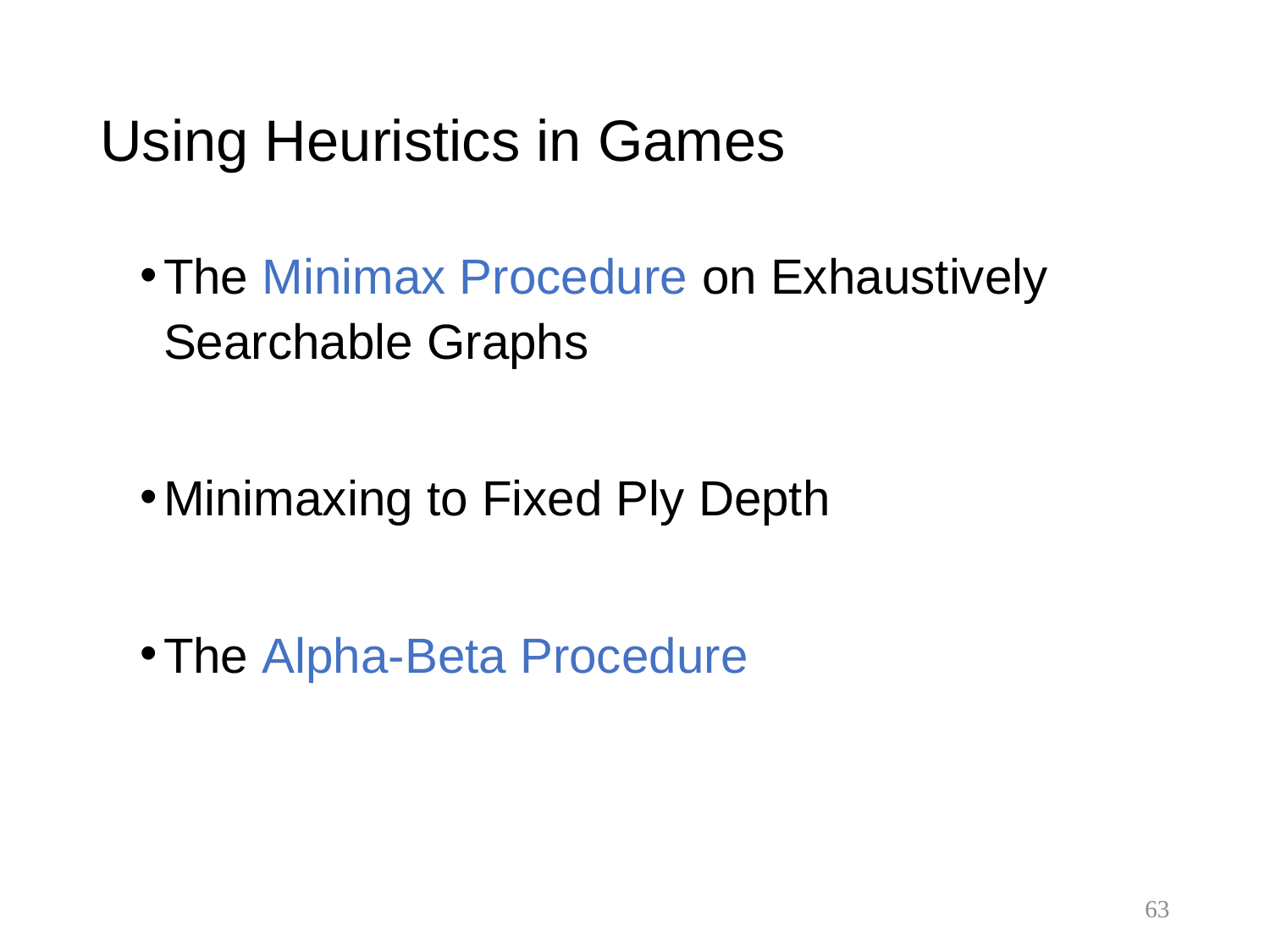

# Using Heuristics in Games
The Minimax Procedure on Exhaustively Searchable Graphs

Minimaxing to Fixed Ply Depth

The Alpha-Beta Procedure
63